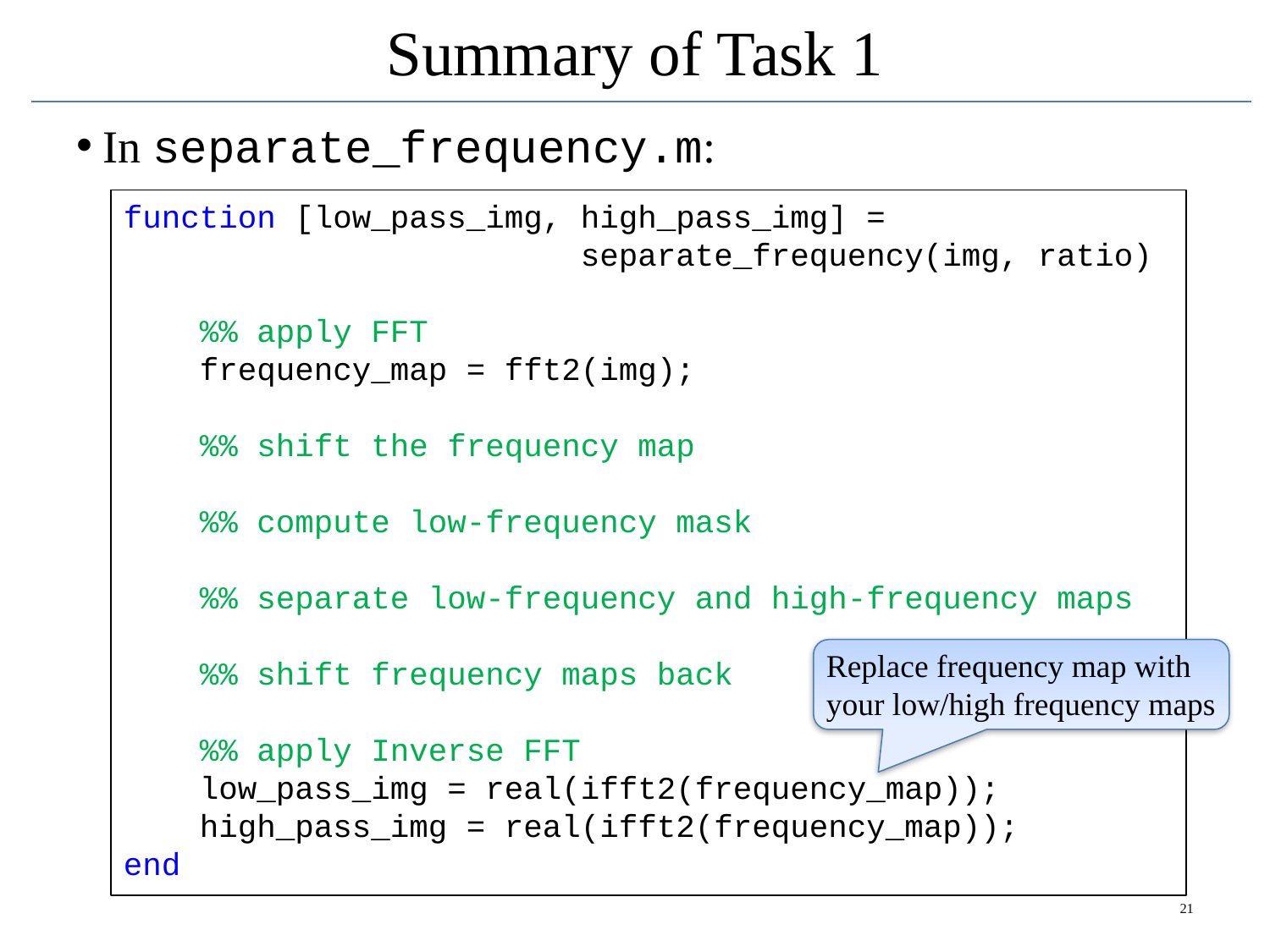

# Summary of Task 1
In separate_frequency.m:
function [low_pass_img, high_pass_img] =
                        separate_frequency(img, ratio)

    %% apply FFT
    frequency_map = fft2(img);

    %% shift the frequency map

    %% compute low-frequency mask

    %% separate low-frequency and high-frequency maps

    %% shift frequency maps back

    %% apply Inverse FFT
    low_pass_img = real(ifft2(frequency_map));
    high_pass_img = real(ifft2(frequency_map));
end

Replace frequency map with your low/high frequency maps
21